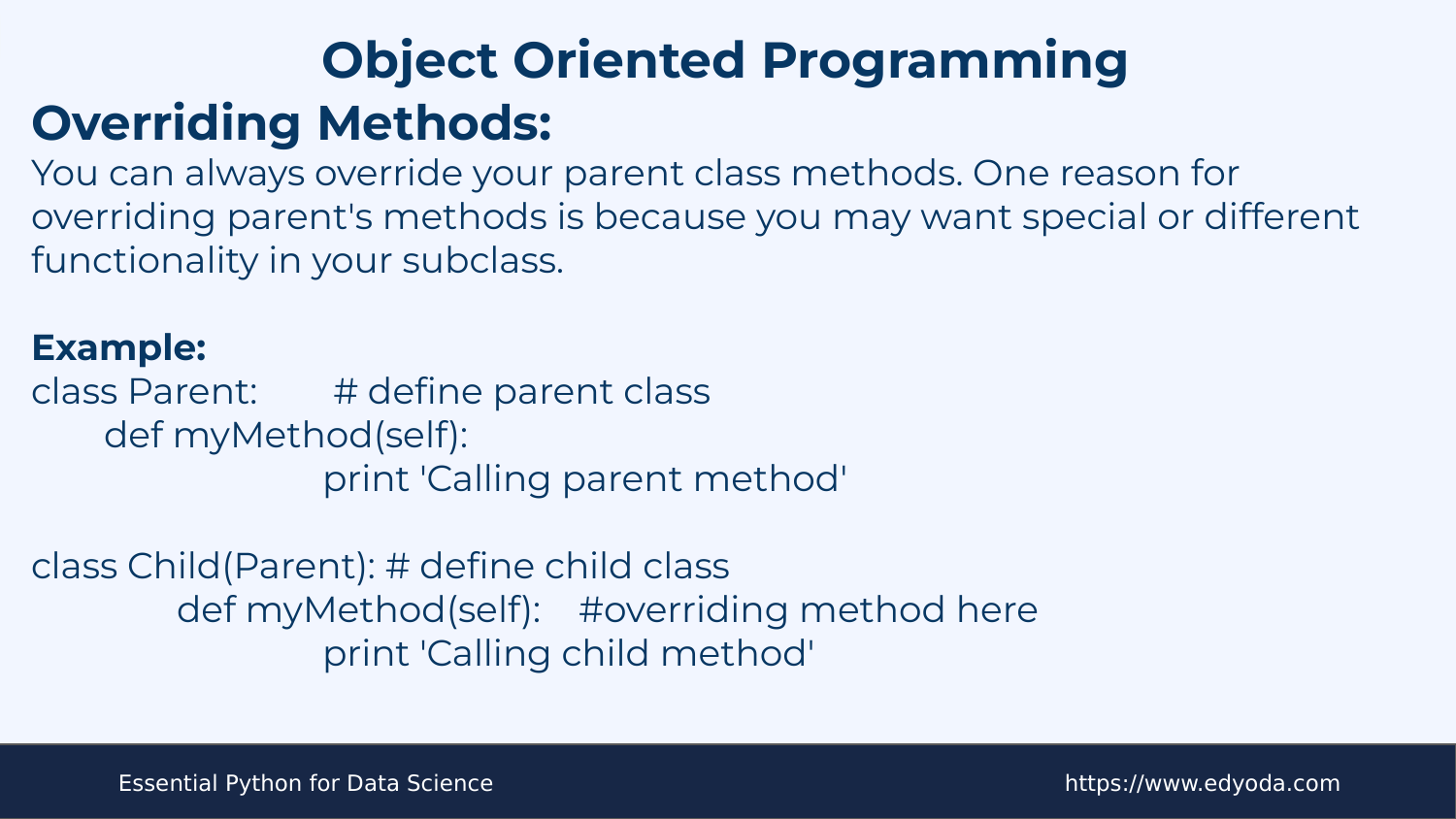

# Object Oriented Programming

Overriding Methods:
You can always override your parent class methods. One reason for overriding parent's methods is because you may want special or different functionality in your subclass.

Example:
class Parent:        # define parent class
def myMethod(self):
      		print 'Calling parent method'

class Child(Parent): # define child class
   	def myMethod(self):    #overriding method here
      		print 'Calling child method'

Essential Python for Data Science
https://www.edyoda.com